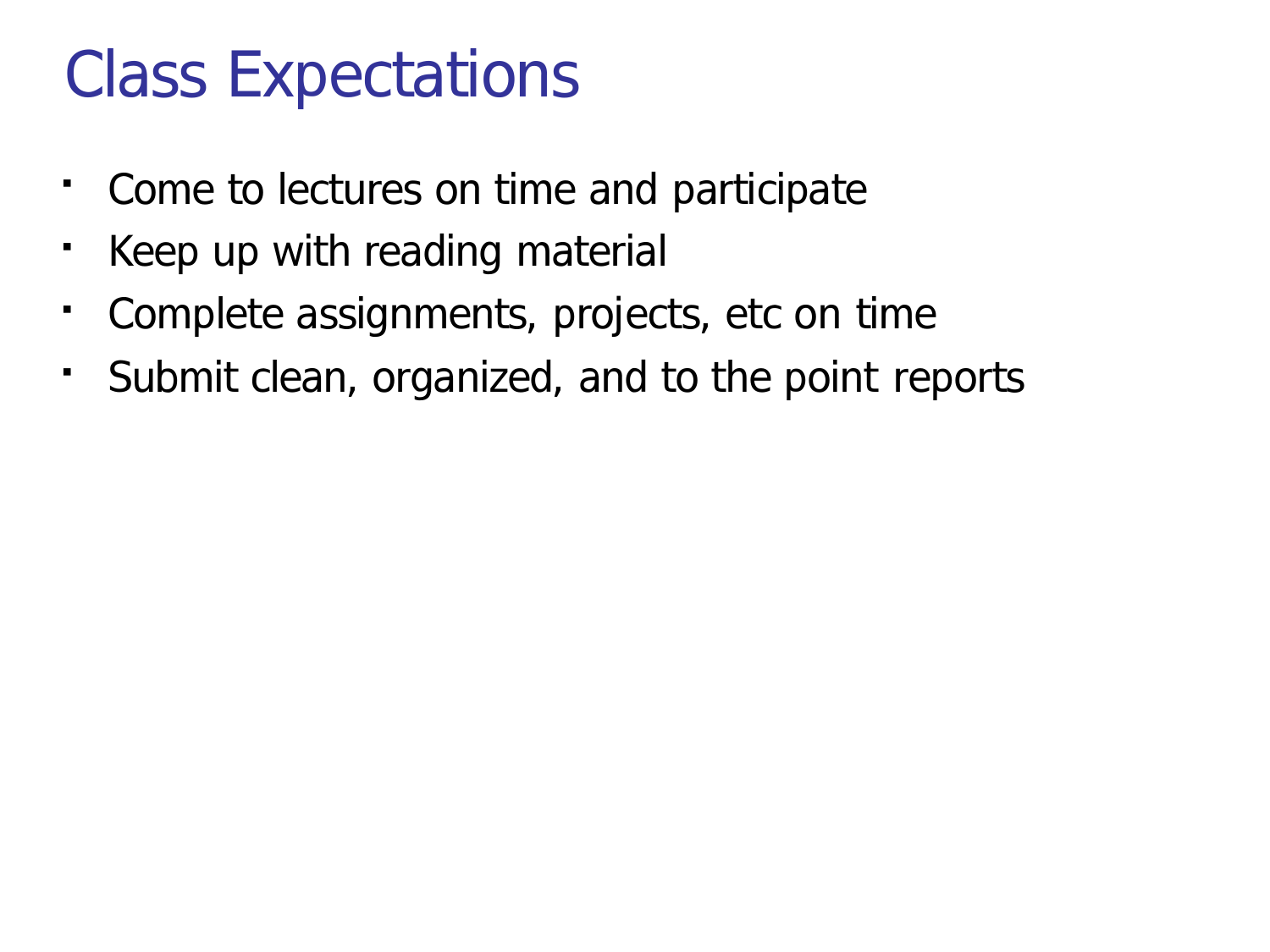

# Class Expectations
Come to lectures on time and participate
Keep up with reading material
Complete assignments, projects, etc on time
Submit clean, organized, and to the point reports